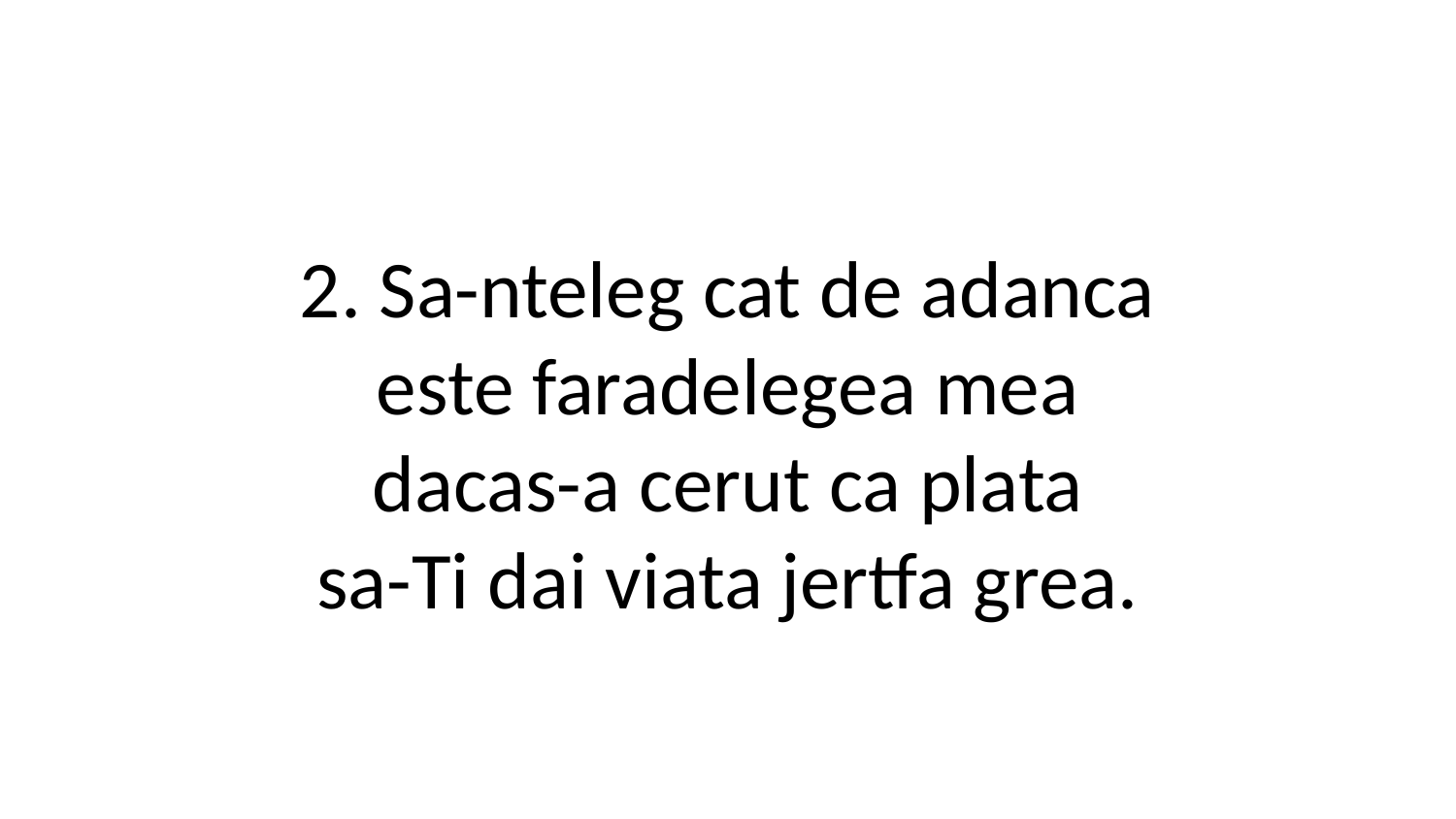

2. Sa-nteleg cat de adanca
este faradelegea mea
dacas-a cerut ca plata
sa-Ti dai viata jertfa grea.